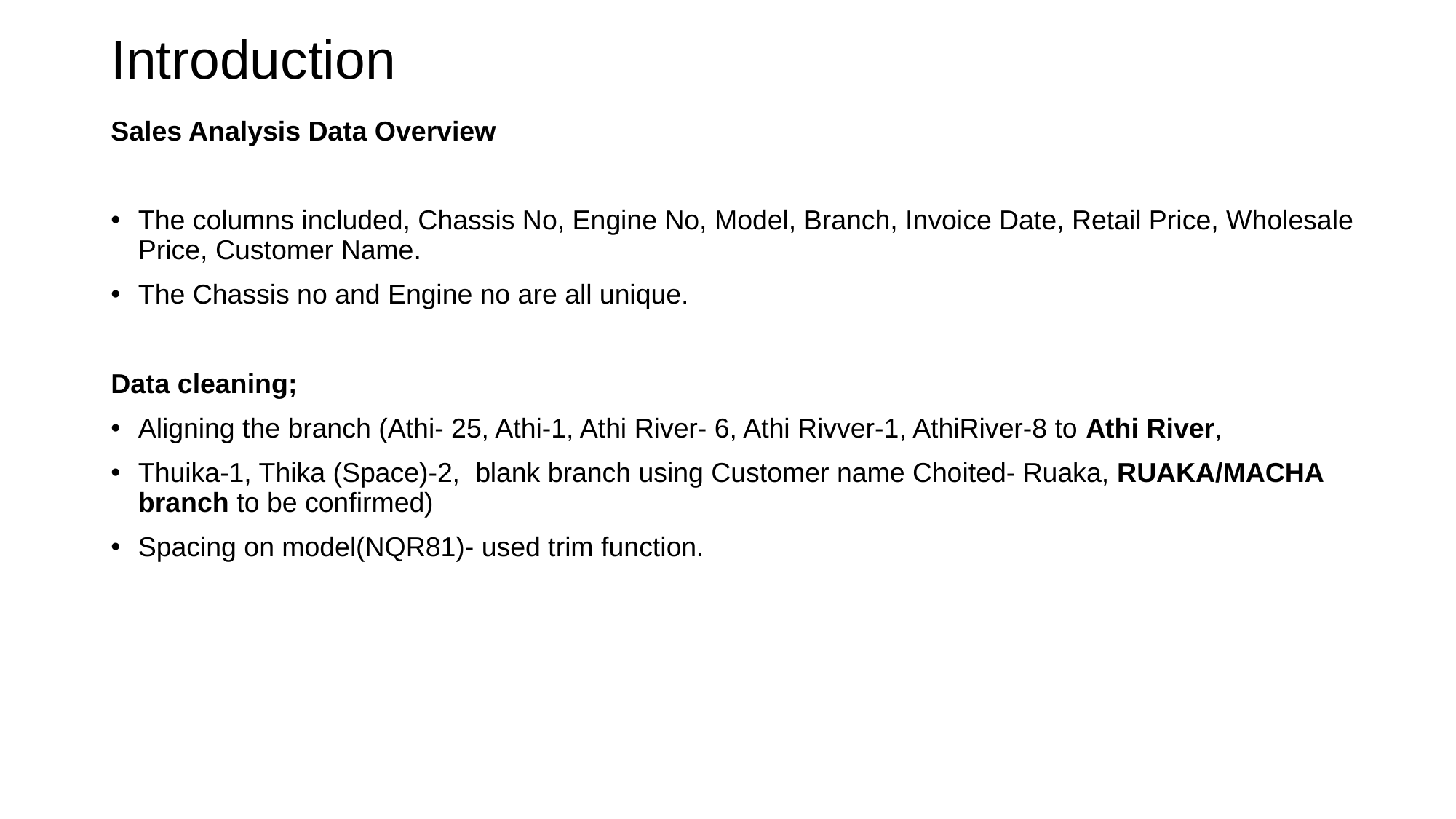

# Introduction
Sales Analysis Data Overview

The columns included, Chassis No, Engine No, Model, Branch, Invoice Date, Retail Price, Wholesale Price, Customer Name.
The Chassis no and Engine no are all unique.

Data cleaning;
Aligning the branch (Athi- 25, Athi-1, Athi River- 6, Athi Rivver-1, AthiRiver-8 to Athi River,
Thuika-1, Thika (Space)-2,  blank branch using Customer name Choited- Ruaka, RUAKA/MACHA branch to be confirmed)
Spacing on model(NQR81)- used trim function.